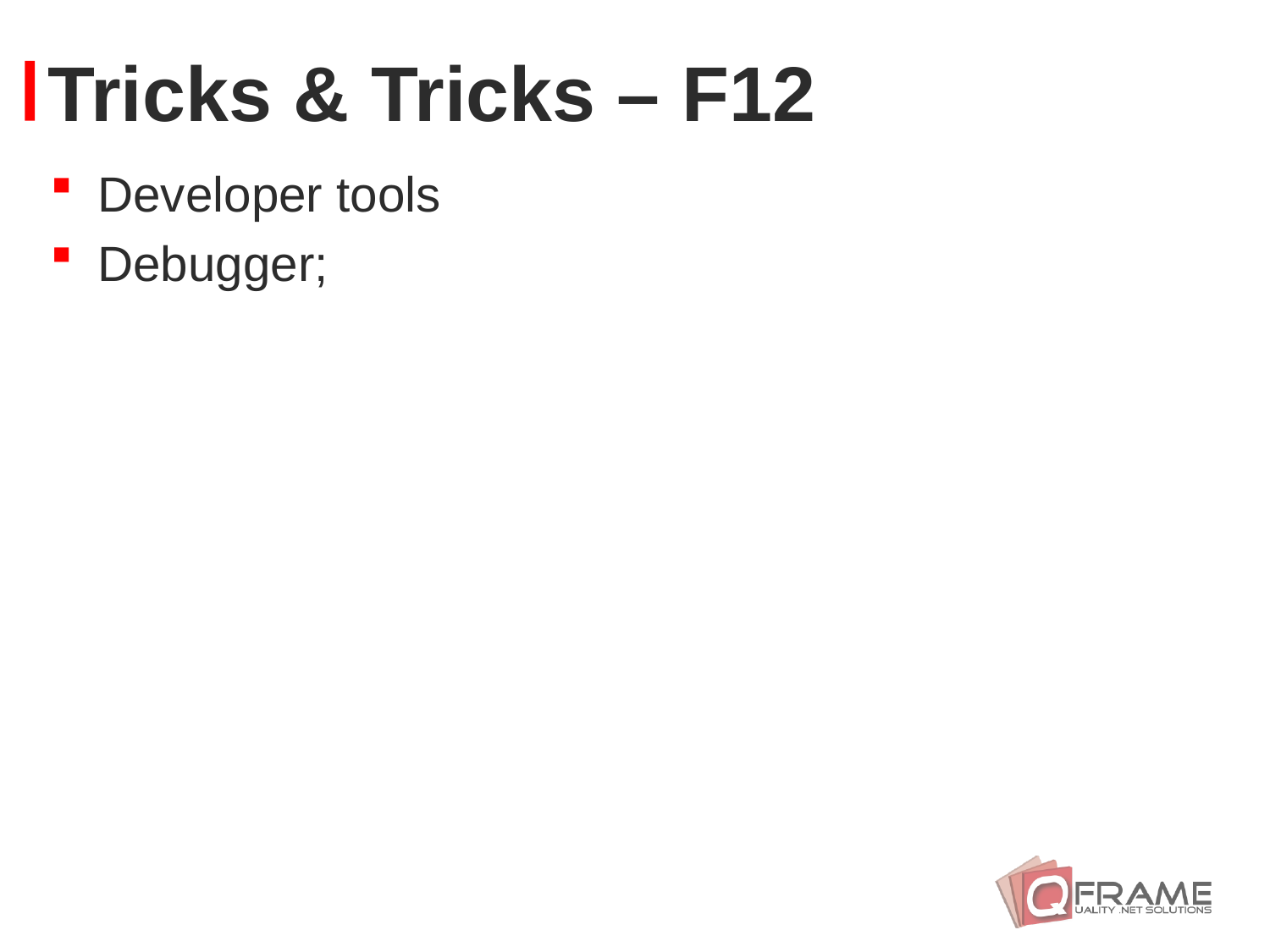

# Tricks & Tricks – F12
Developer tools
Debugger;